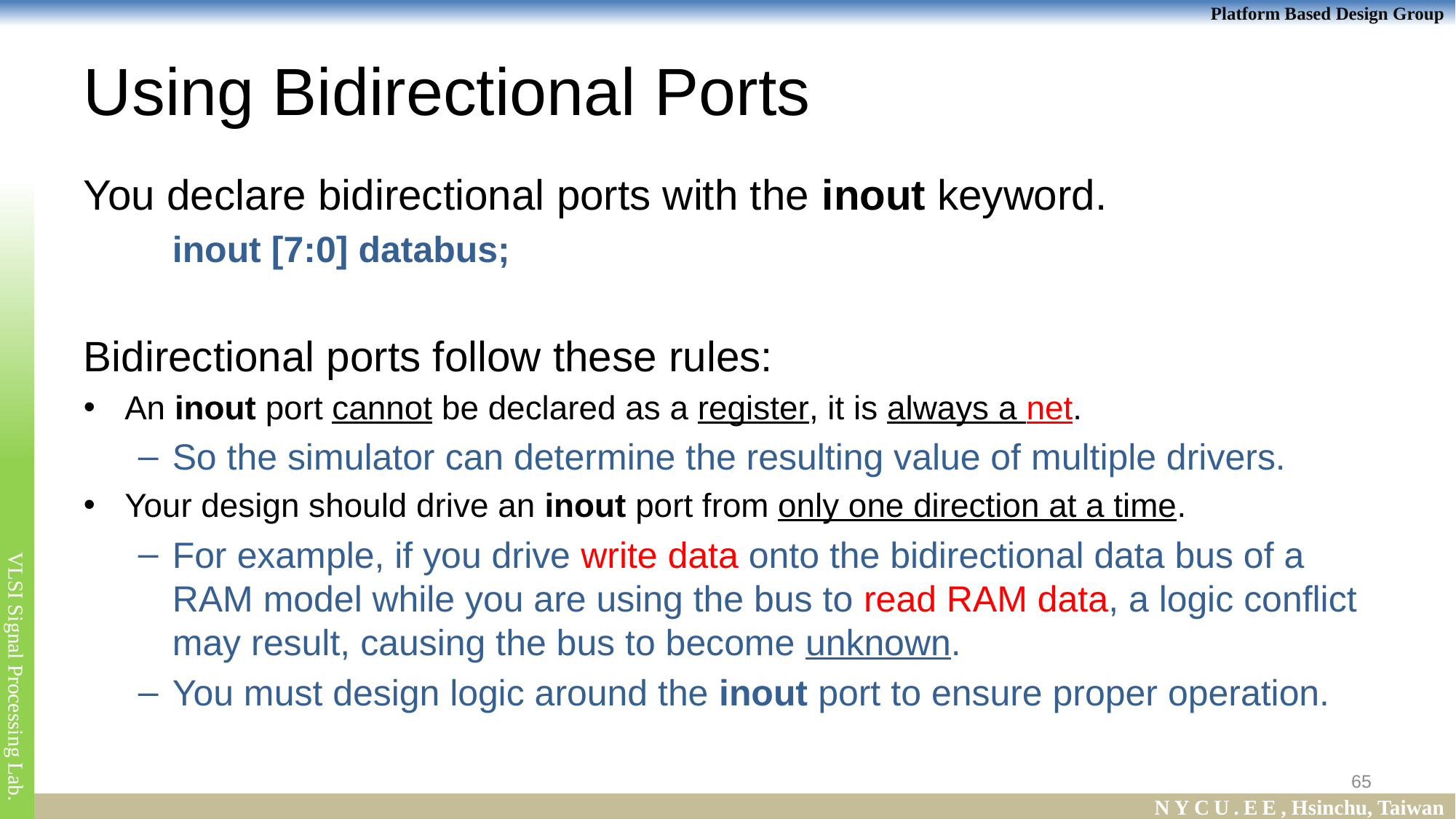

# Using Bidirectional Ports
You declare bidirectional ports with the inout keyword.
	inout [7:0] databus;

Bidirectional ports follow these rules:
An inout port cannot be declared as a register, it is always a net.
So the simulator can determine the resulting value of multiple drivers.
Your design should drive an inout port from only one direction at a time.
For example, if you drive write data onto the bidirectional data bus of a RAM model while you are using the bus to read RAM data, a logic conflict may result, causing the bus to become unknown.
You must design logic around the inout port to ensure proper operation.
65